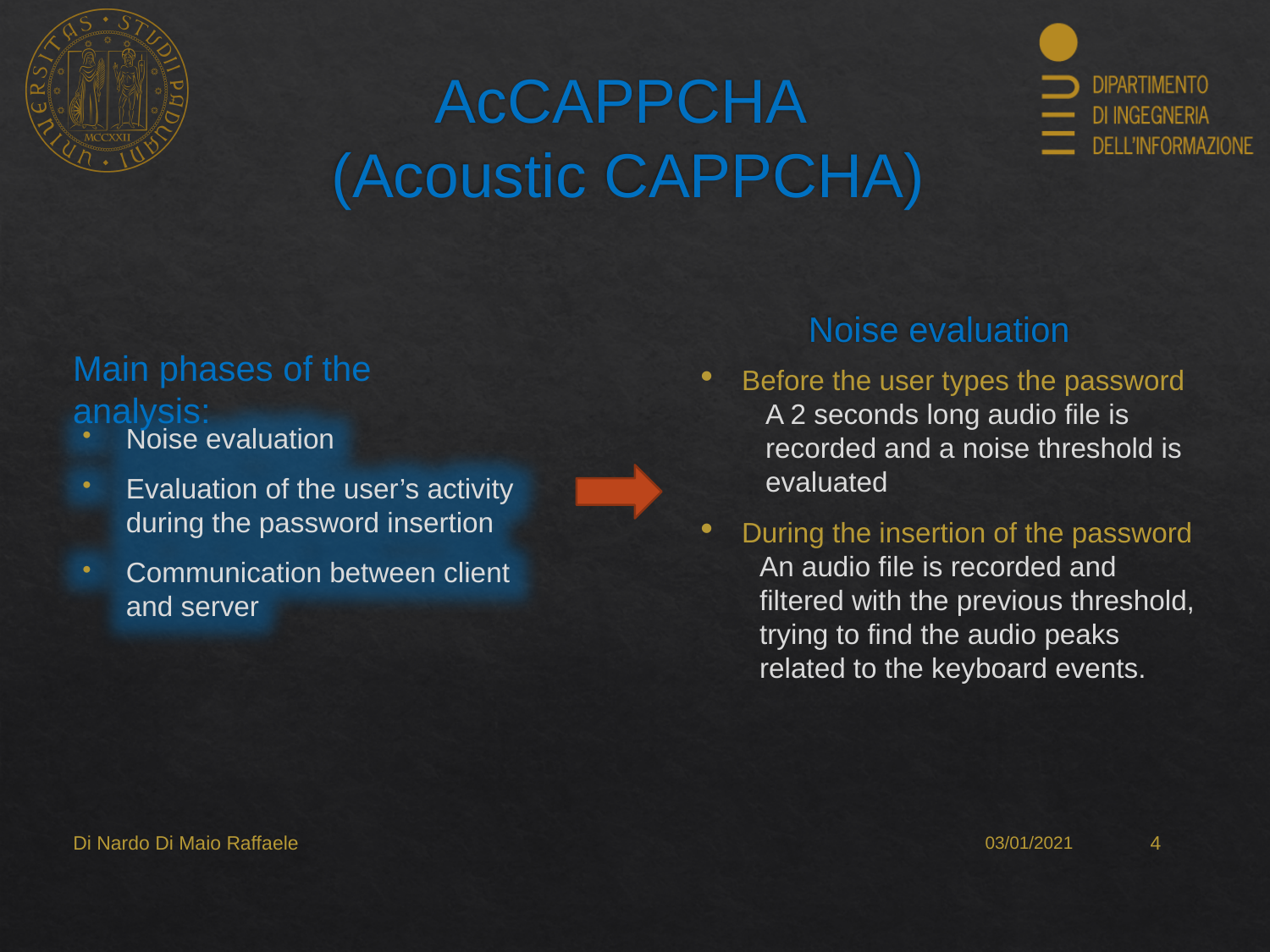

# AcCAPPCHA (Acoustic CAPPCHA)
Noise evaluation
Main phases of the analysis:
Before the user types the password
A 2 seconds long audio file is recorded and a noise threshold is evaluated
During the insertion of the password
An audio file is recorded and filtered with the previous threshold, trying to find the audio peaks related to the keyboard events.
Noise evaluation
Evaluation of the user’s activity during the password insertion
Communication between client and server

Di Nardo Di Maio Raffaele
03/01/2021
4